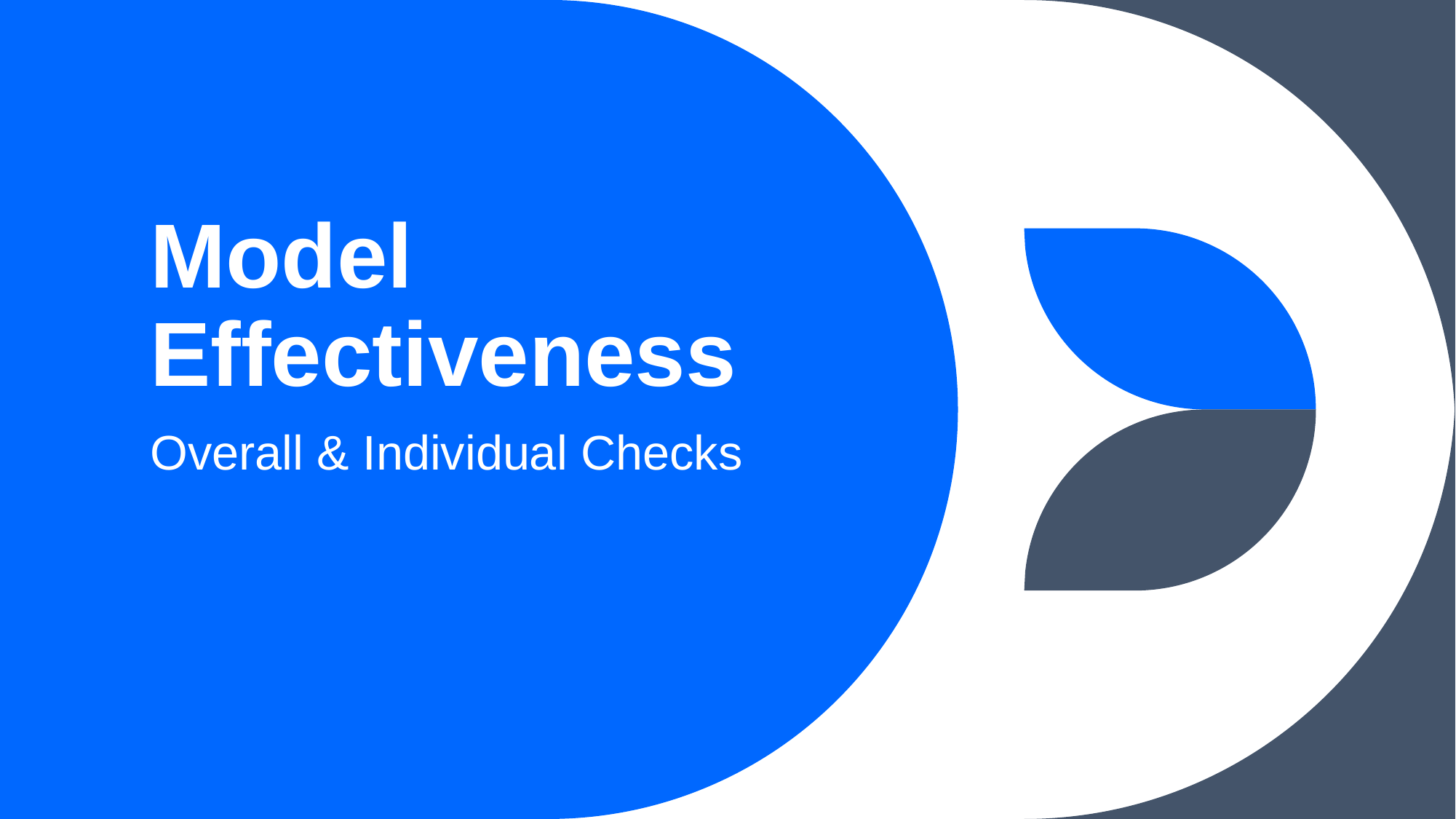

# Model Effectiveness
Overall & Individual Checks